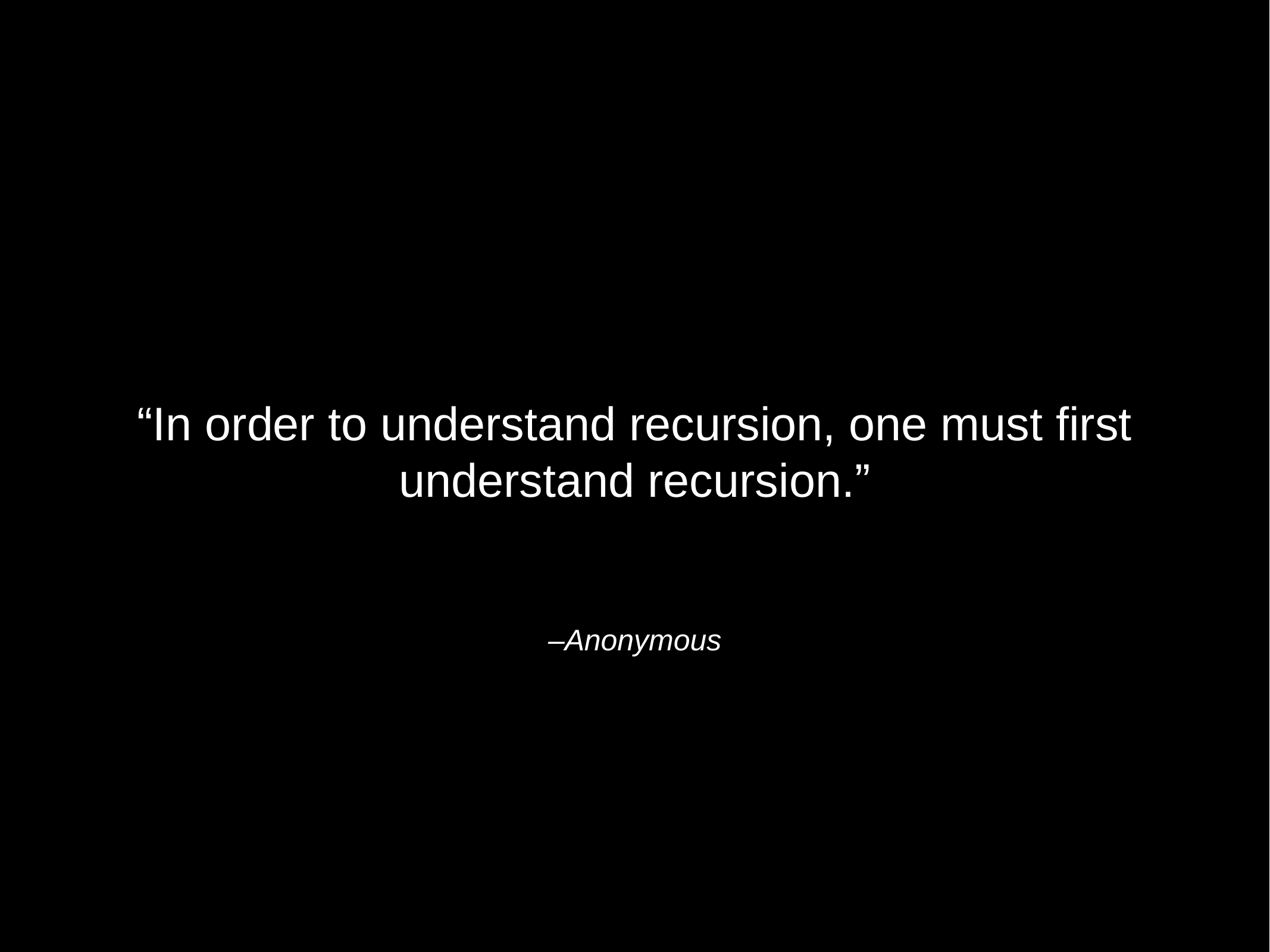

“In order to understand recursion, one must first understand recursion.”
–Anonymous